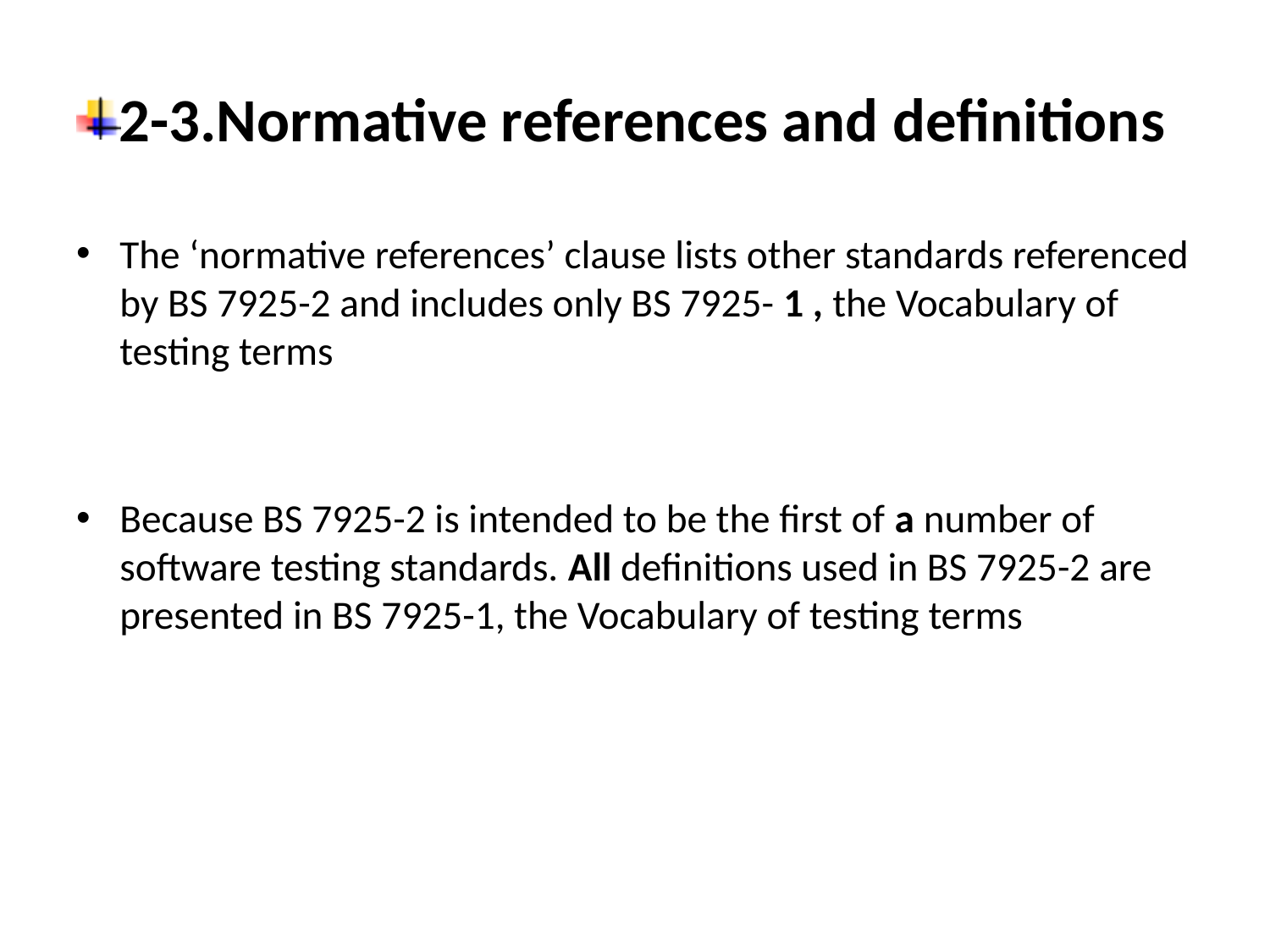

# 2-3.Normative references and definitions
The ‘normative references’ clause lists other standards referenced by BS 7925-2 and includes only BS 7925- 1 , the Vocabulary of testing terms

Because BS 7925-2 is intended to be the first of a number of software testing standards. All definitions used in BS 7925-2 are presented in BS 7925-1, the Vocabulary of testing terms